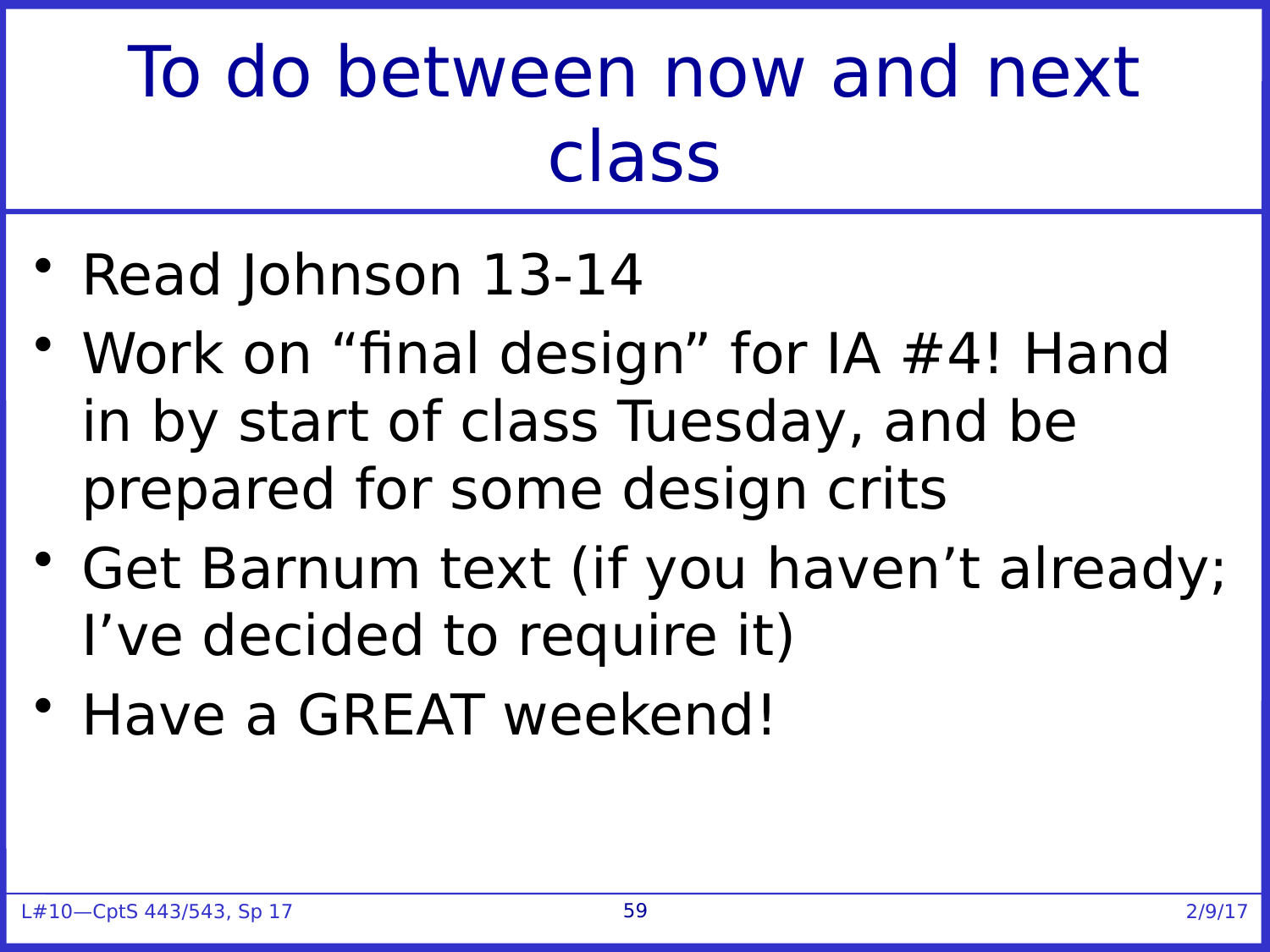

# To do between now and next class
Read Johnson 13-14
Work on “final design” for IA #4! Hand in by start of class Tuesday, and be prepared for some design crits
Get Barnum text (if you haven’t already; I’ve decided to require it)
Have a GREAT weekend!
59